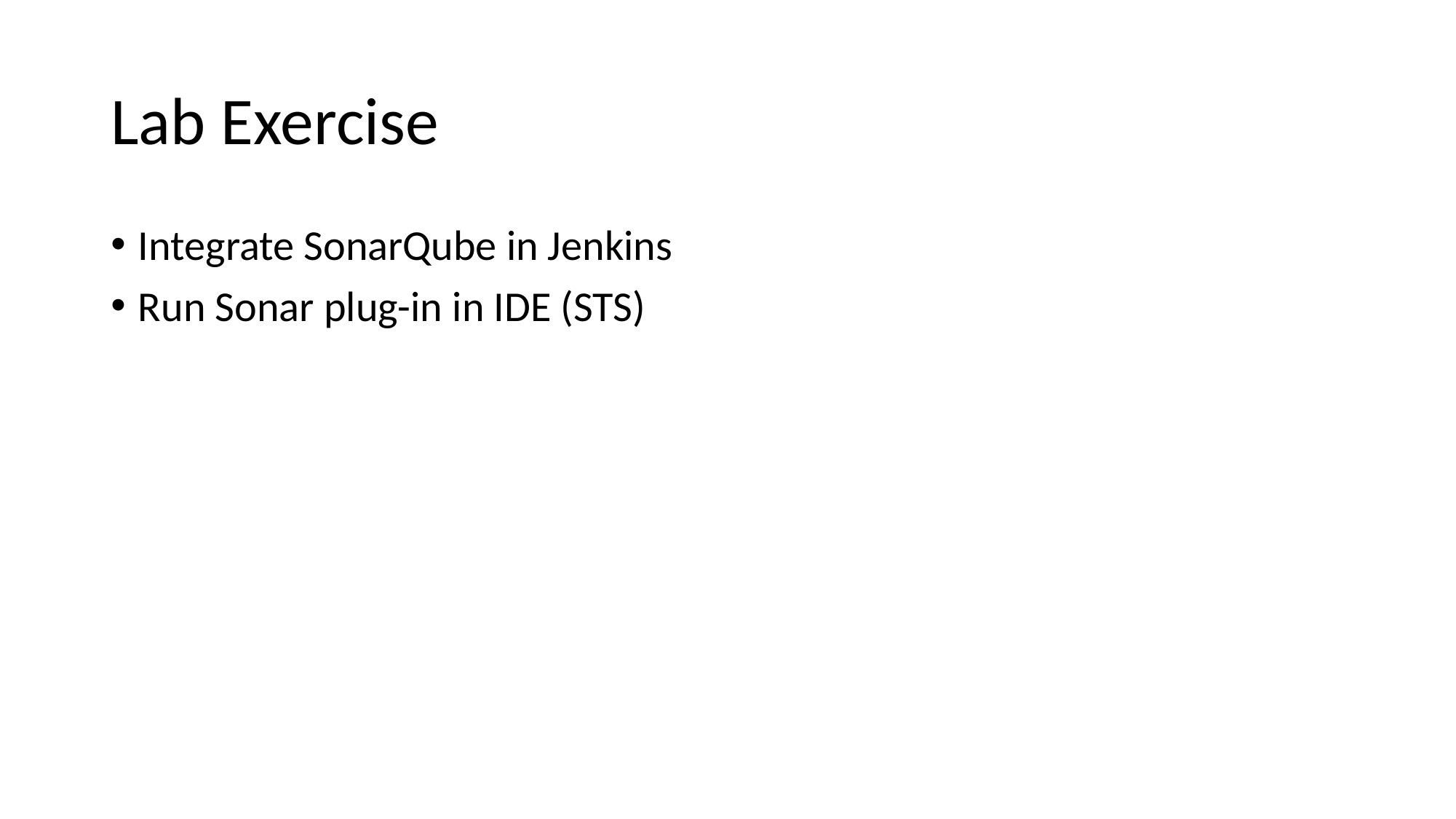

# Lab Exercise
Integrate SonarQube in Jenkins
Run Sonar plug-in in IDE (STS)